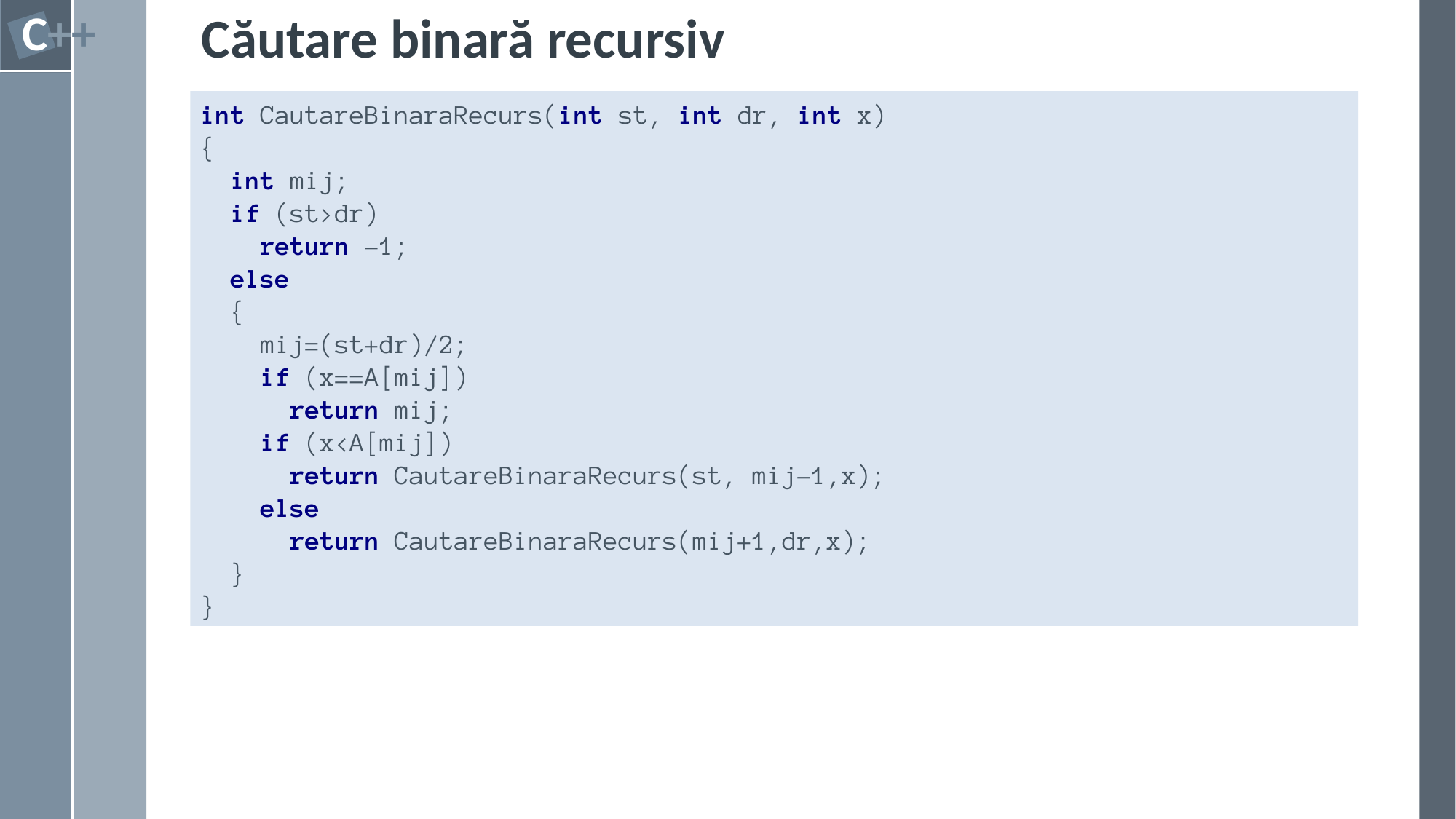

# Căutare binară recursiv
int CautareBinaraRecurs(int st, int dr, int x)
{
  int mij;
  if (st>dr)
    return -1;
  else
  {
    mij=(st+dr)/2;
    if (x==A[mij])
      return mij;
    if (x<A[mij])
      return CautareBinaraRecurs(st, mij-1,x);
    else
      return CautareBinaraRecurs(mij+1,dr,x);
  }
}